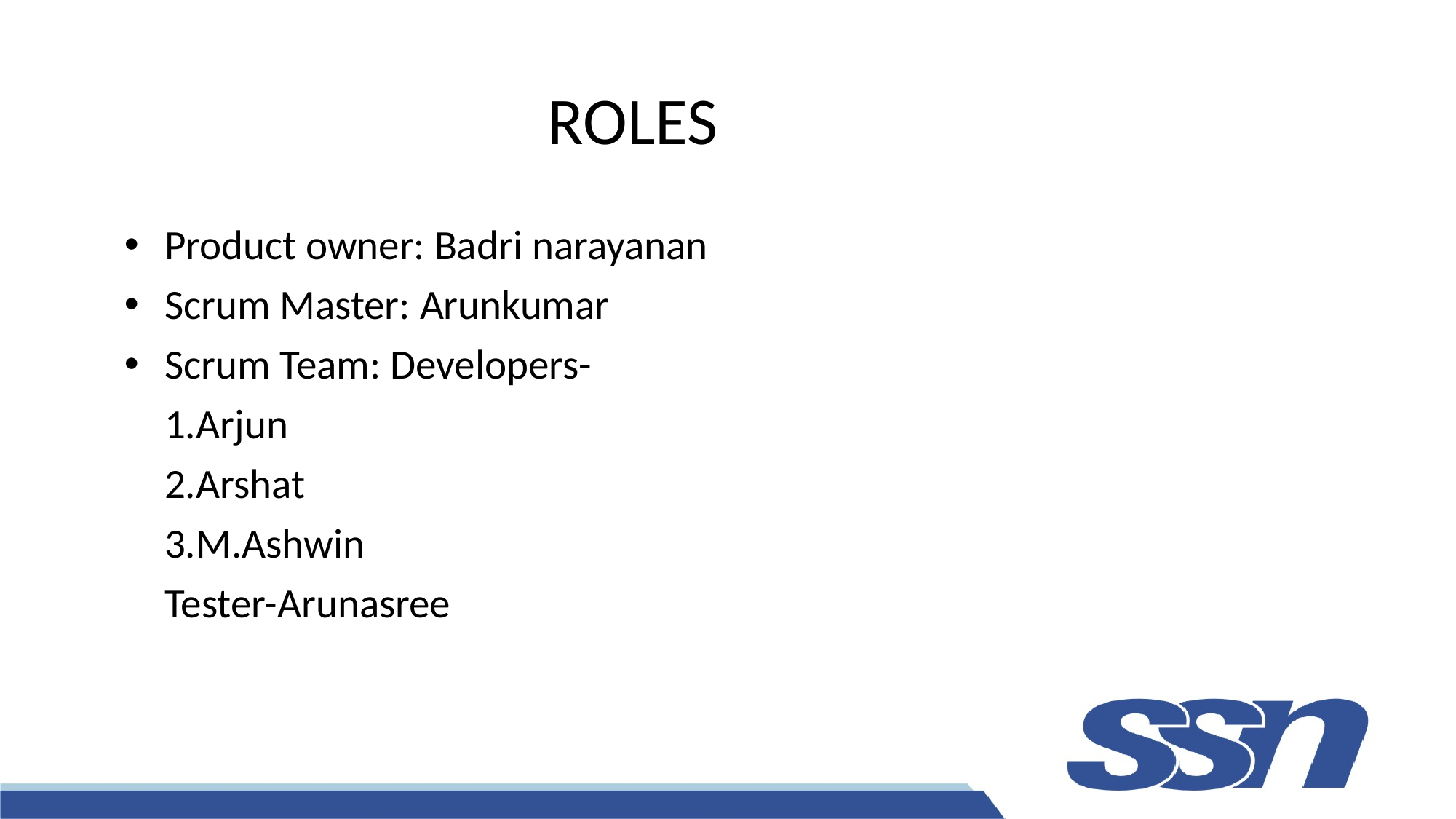

# ROLES
Product owner: Badri narayanan
Scrum Master: Arunkumar
Scrum Team: Developers-
	1.Arjun
	2.Arshat
	3.M.Ashwin
	Tester-Arunasree